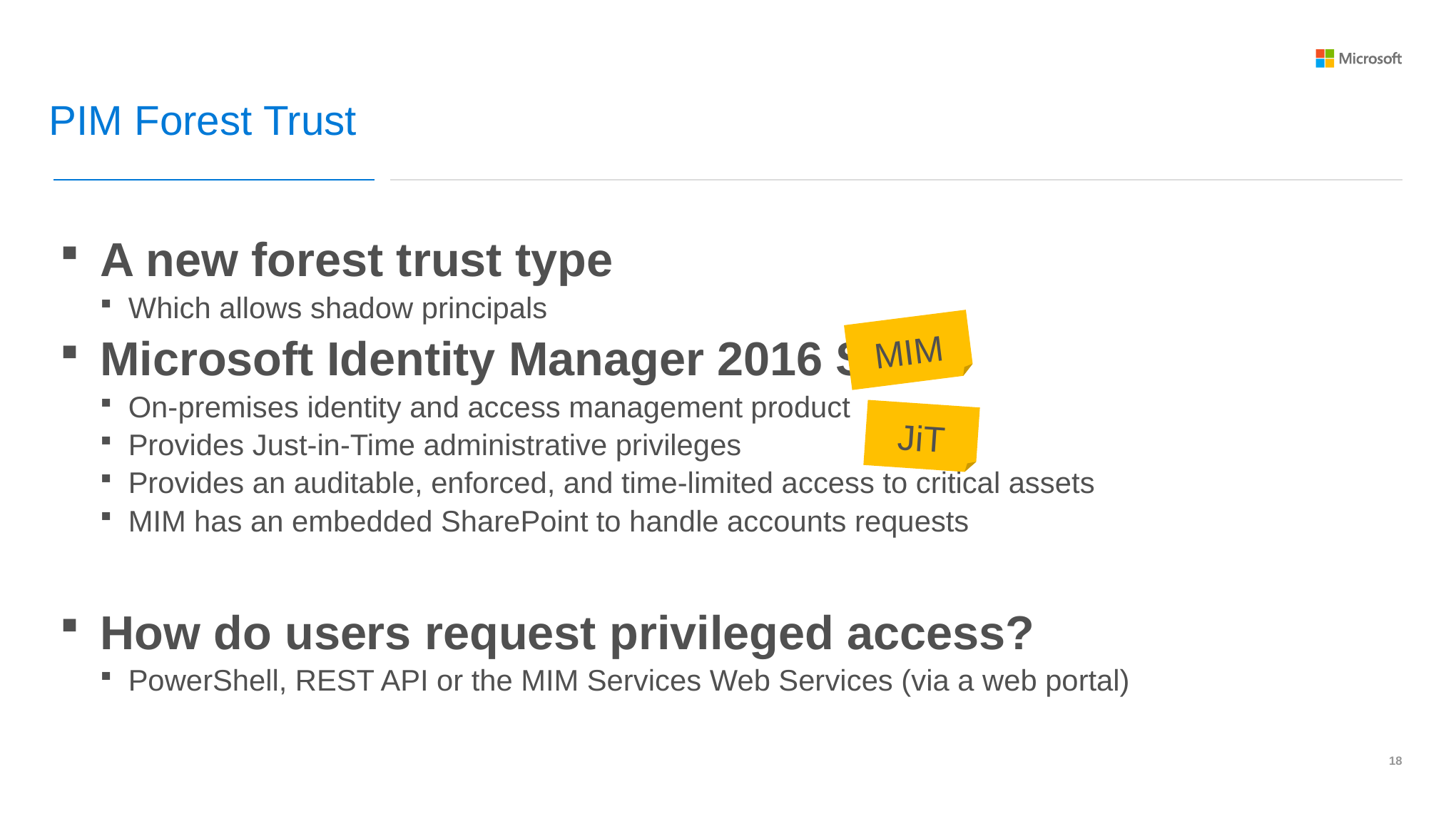

PIM Forest Trust
A new forest trust type
Which allows shadow principals
Microsoft Identity Manager 2016 SP1
On-premises identity and access management product
Provides Just-in-Time administrative privileges
Provides an auditable, enforced, and time-limited access to critical assets
MIM has an embedded SharePoint to handle accounts requests

How do users request privileged access?
PowerShell, REST API or the MIM Services Web Services (via a web portal)

MIM
JiT
18